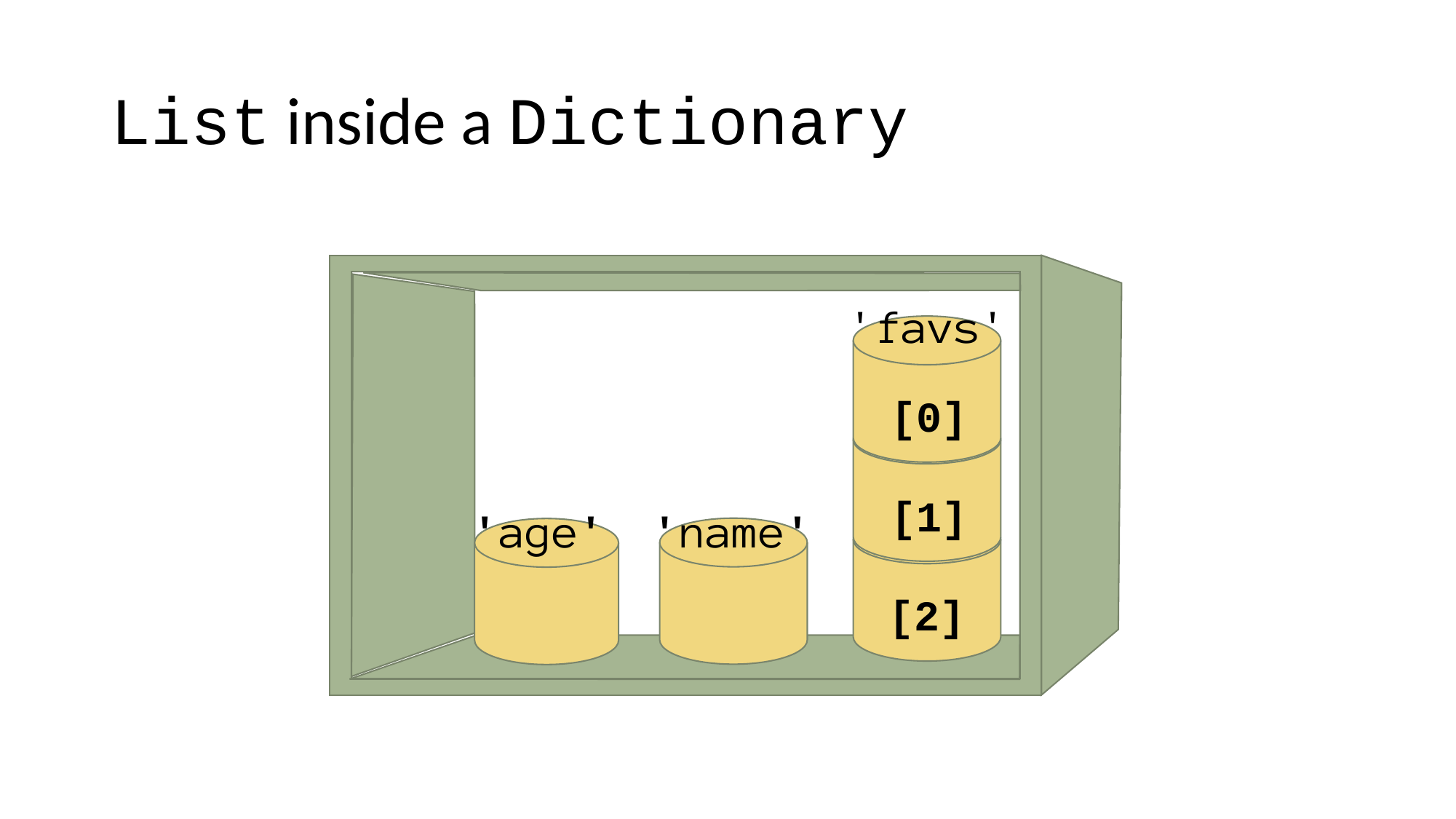

# List inside a Dictionary

'favs'

[0]
[1]
'age'
'name'

[2]